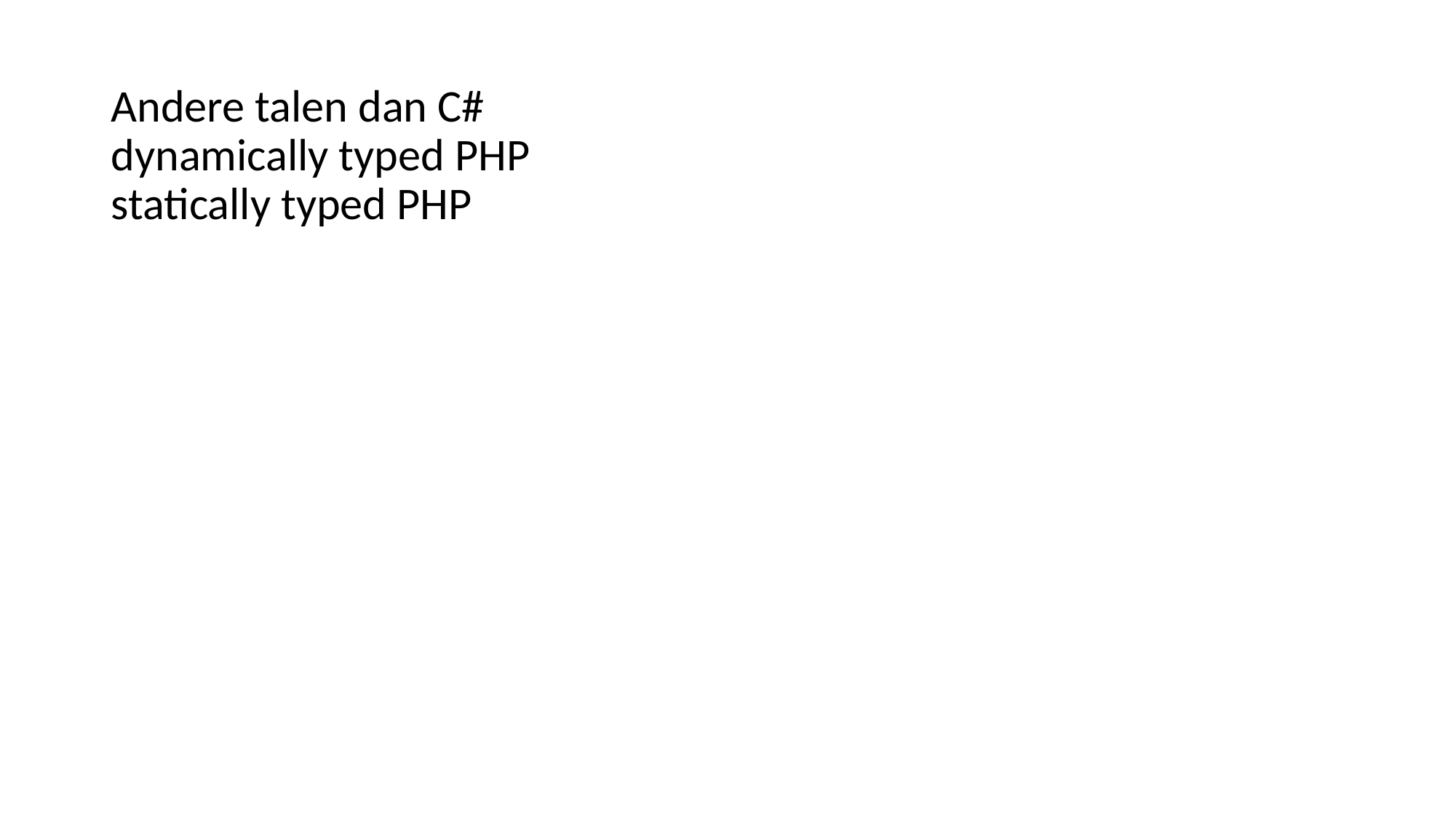

# Andere talen dan C# dynamically typed PHP statically typed PHP